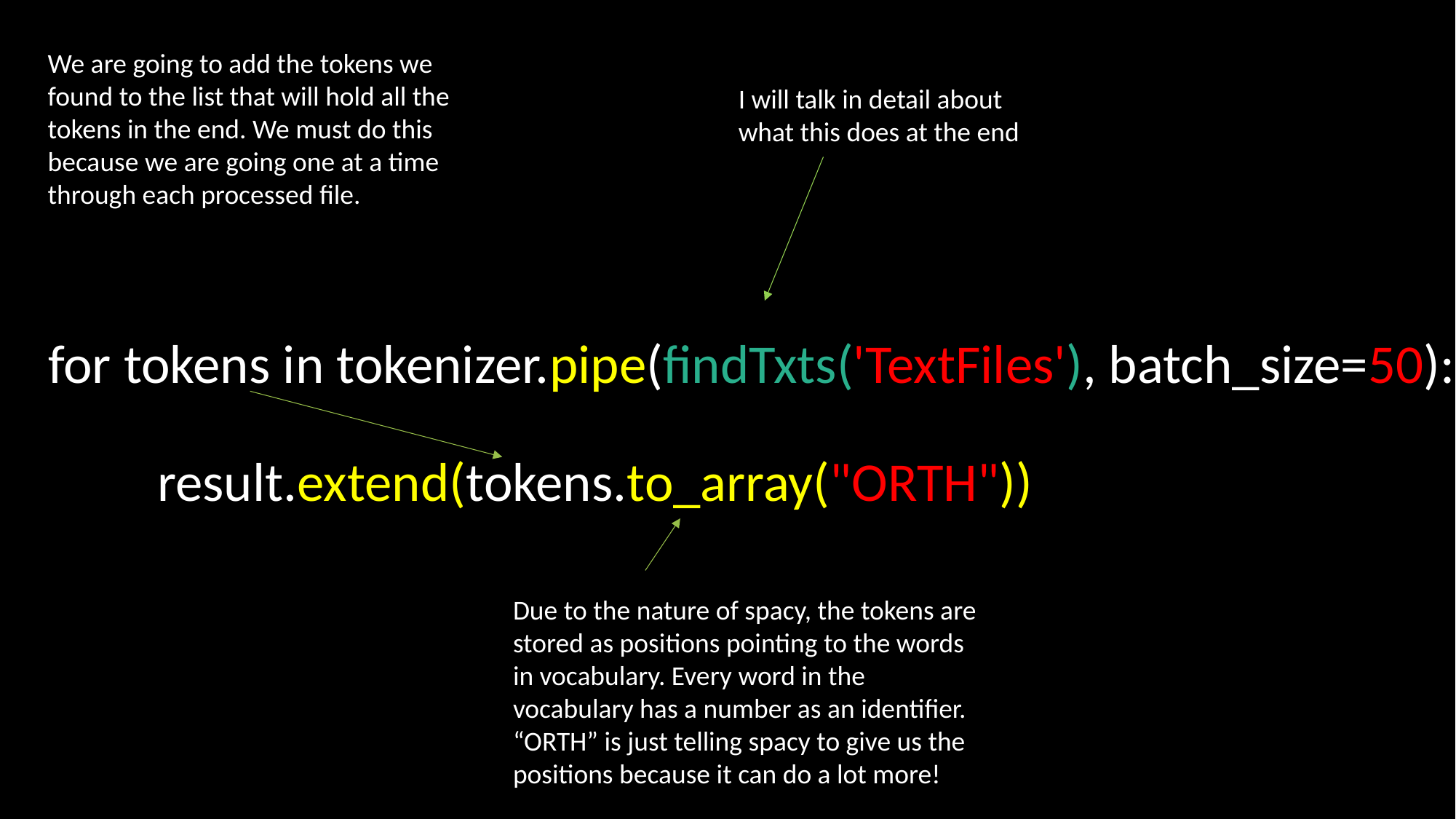

We are going to add the tokens we found to the list that will hold all the tokens in the end. We must do this because we are going one at a time through each processed file.
I will talk in detail about what this does at the end
# for tokens in tokenizer.pipe(findTxts('TextFiles'), batch_size=50):          	result.extend(tokens.to_array("ORTH"))
Due to the nature of spacy, the tokens are stored as positions pointing to the words in vocabulary. Every word in the vocabulary has a number as an identifier. “ORTH” is just telling spacy to give us the positions because it can do a lot more!